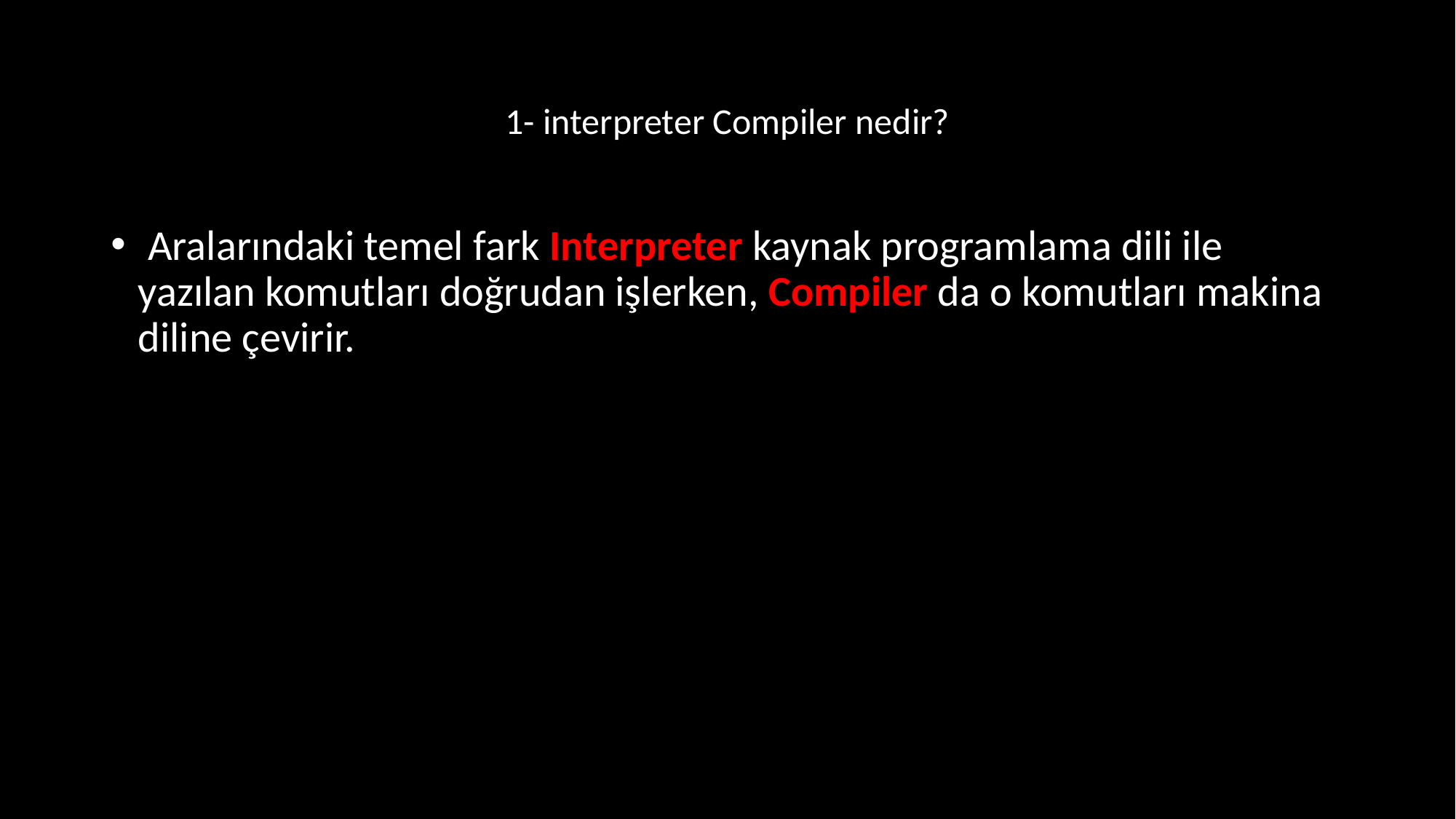

# 1- interpreter Compiler nedir?
 Aralarındaki temel fark Interpreter kaynak programlama dili ile yazılan komutları doğrudan işlerken, Compiler da o komutları makina diline çevirir.